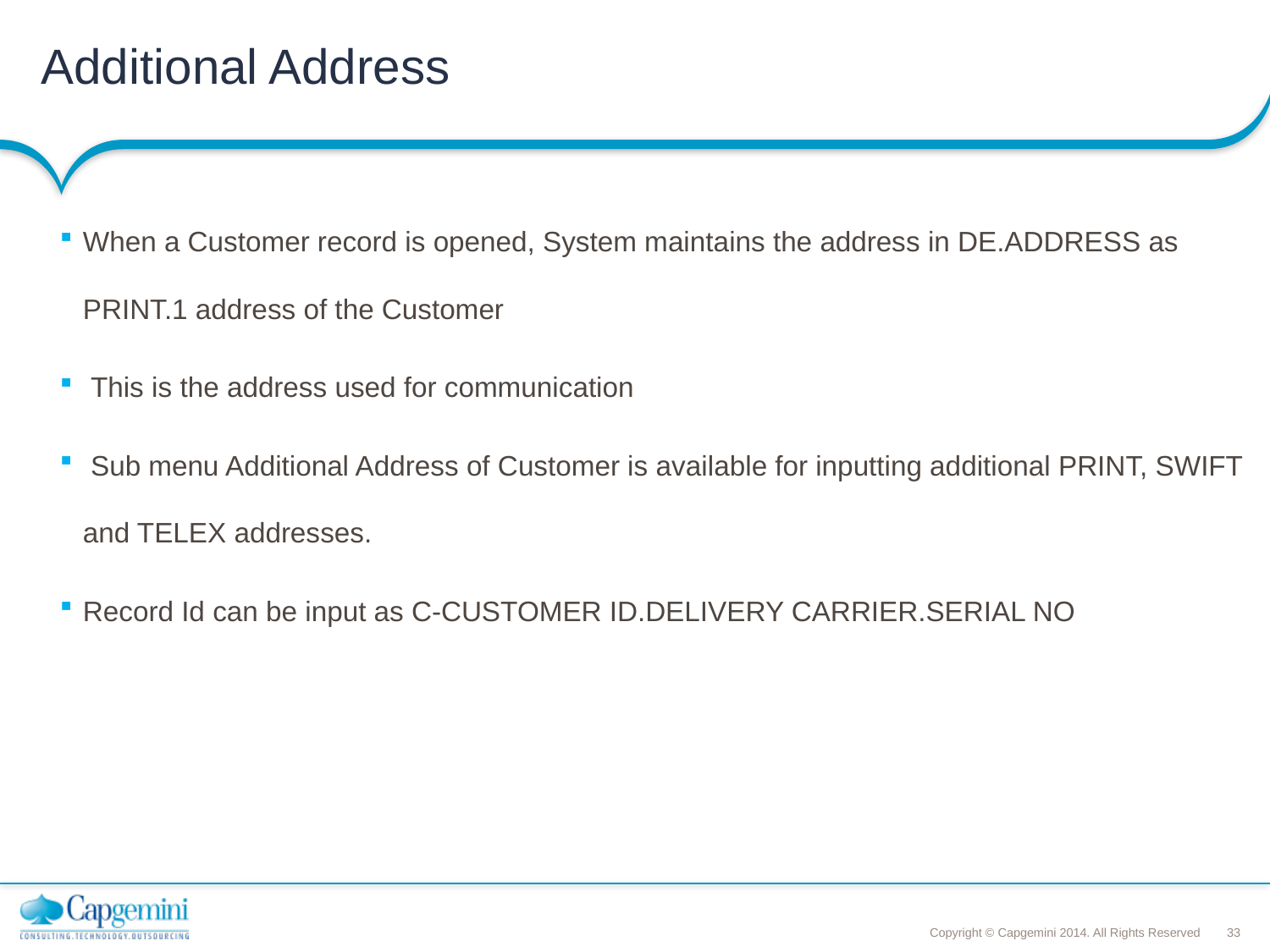

# Additional Address
When a Customer record is opened, System maintains the address in DE.ADDRESS as PRINT.1 address of the Customer
 This is the address used for communication
 Sub menu Additional Address of Customer is available for inputting additional PRINT, SWIFT and TELEX addresses.
Record Id can be input as C-CUSTOMER ID.DELIVERY CARRIER.SERIAL NO